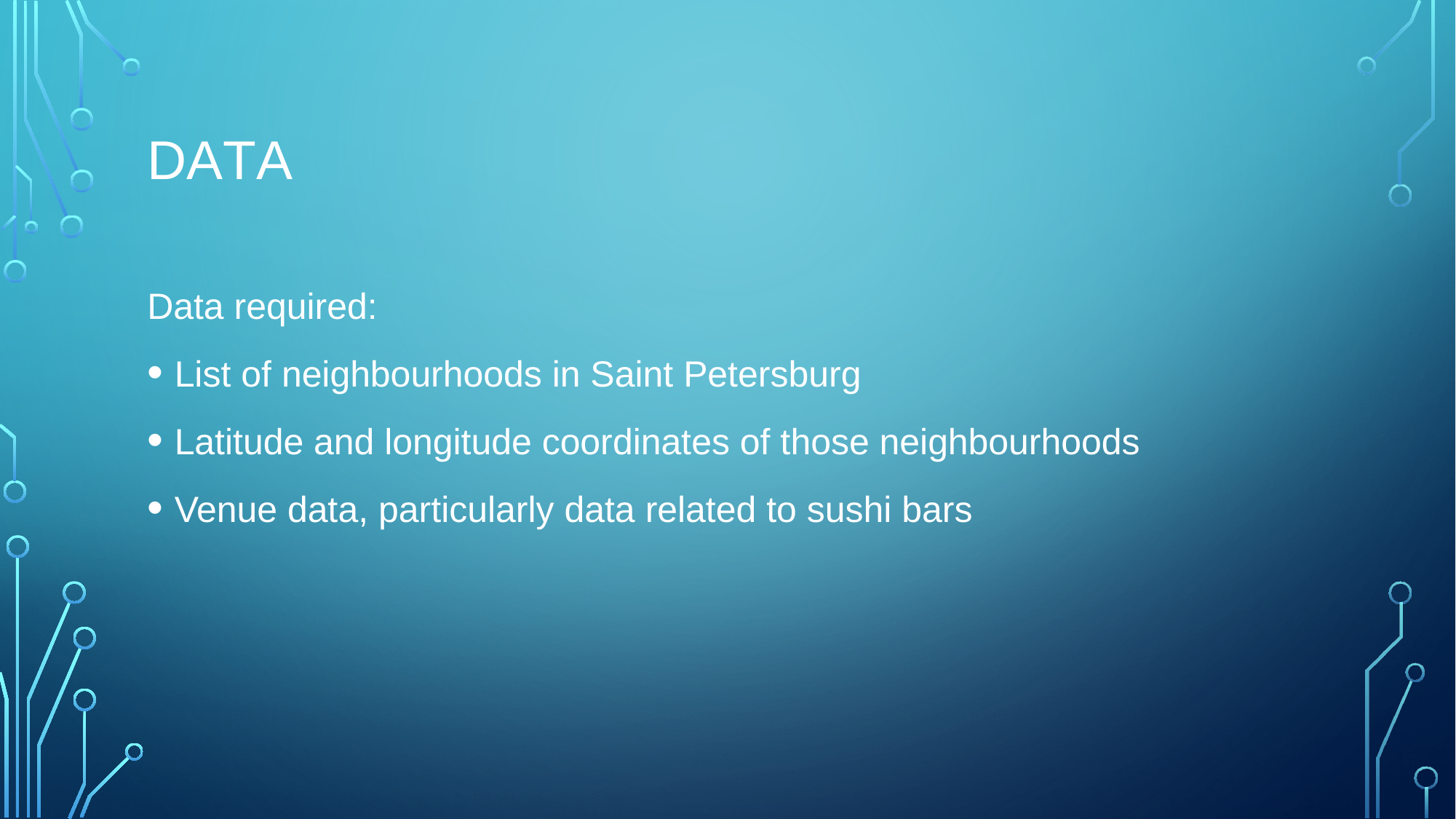

# Data
Data required:
List of neighbourhoods in Saint Petersburg
Latitude and longitude coordinates of those neighbourhoods
Venue data, particularly data related to sushi bars